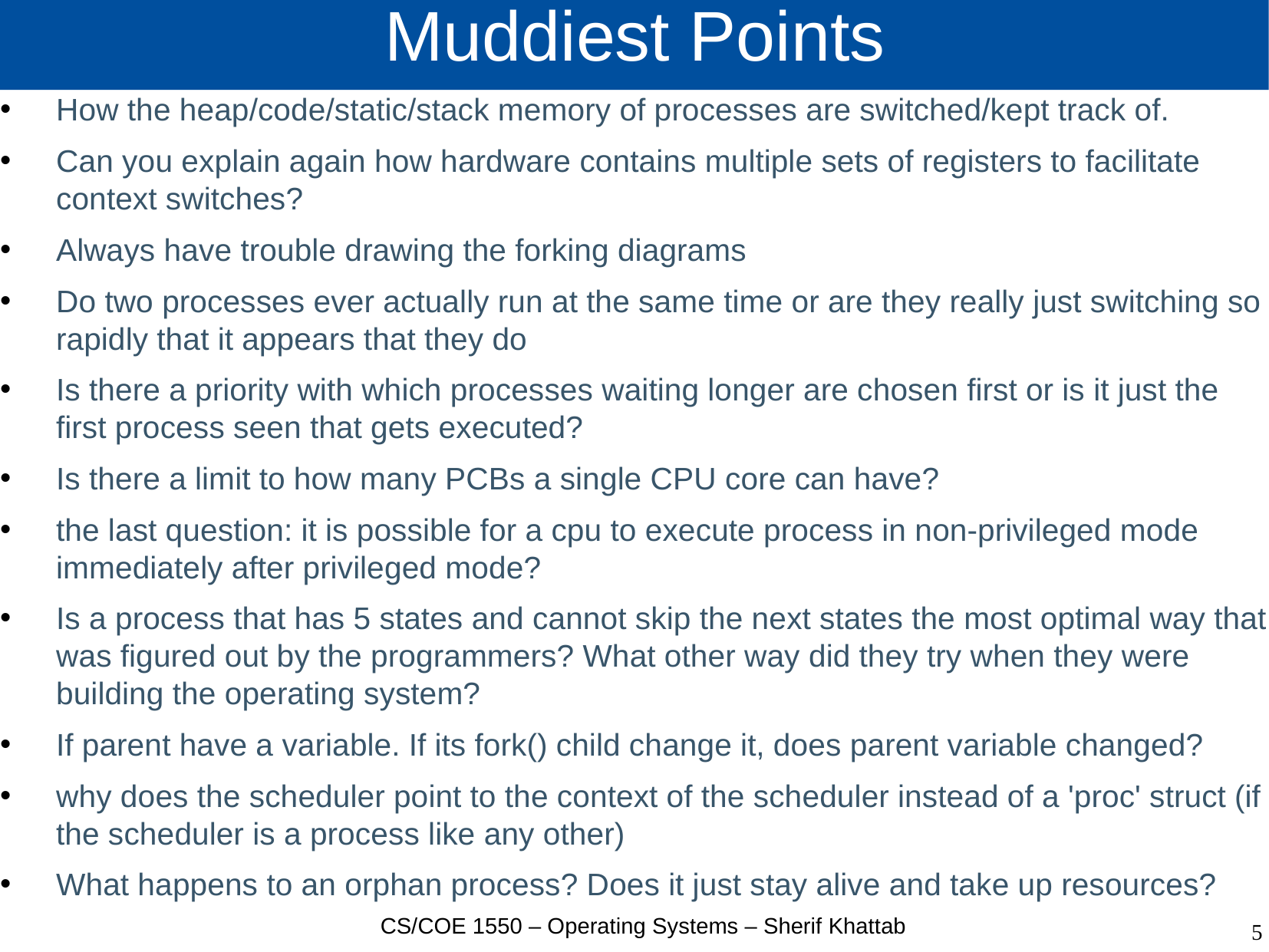

# Muddiest Points
How the heap/code/static/stack memory of processes are switched/kept track of.
Can you explain again how hardware contains multiple sets of registers to facilitate context switches?
Always have trouble drawing the forking diagrams
Do two processes ever actually run at the same time or are they really just switching so rapidly that it appears that they do
Is there a priority with which processes waiting longer are chosen first or is it just the first process seen that gets executed?
Is there a limit to how many PCBs a single CPU core can have?
the last question: it is possible for a cpu to execute process in non-privileged mode immediately after privileged mode?
Is a process that has 5 states and cannot skip the next states the most optimal way that was figured out by the programmers? What other way did they try when they were building the operating system?
If parent have a variable. If its fork() child change it, does parent variable changed?
why does the scheduler point to the context of the scheduler instead of a 'proc' struct (if the scheduler is a process like any other)
What happens to an orphan process? Does it just stay alive and take up resources?
CS/COE 1550 – Operating Systems – Sherif Khattab
5